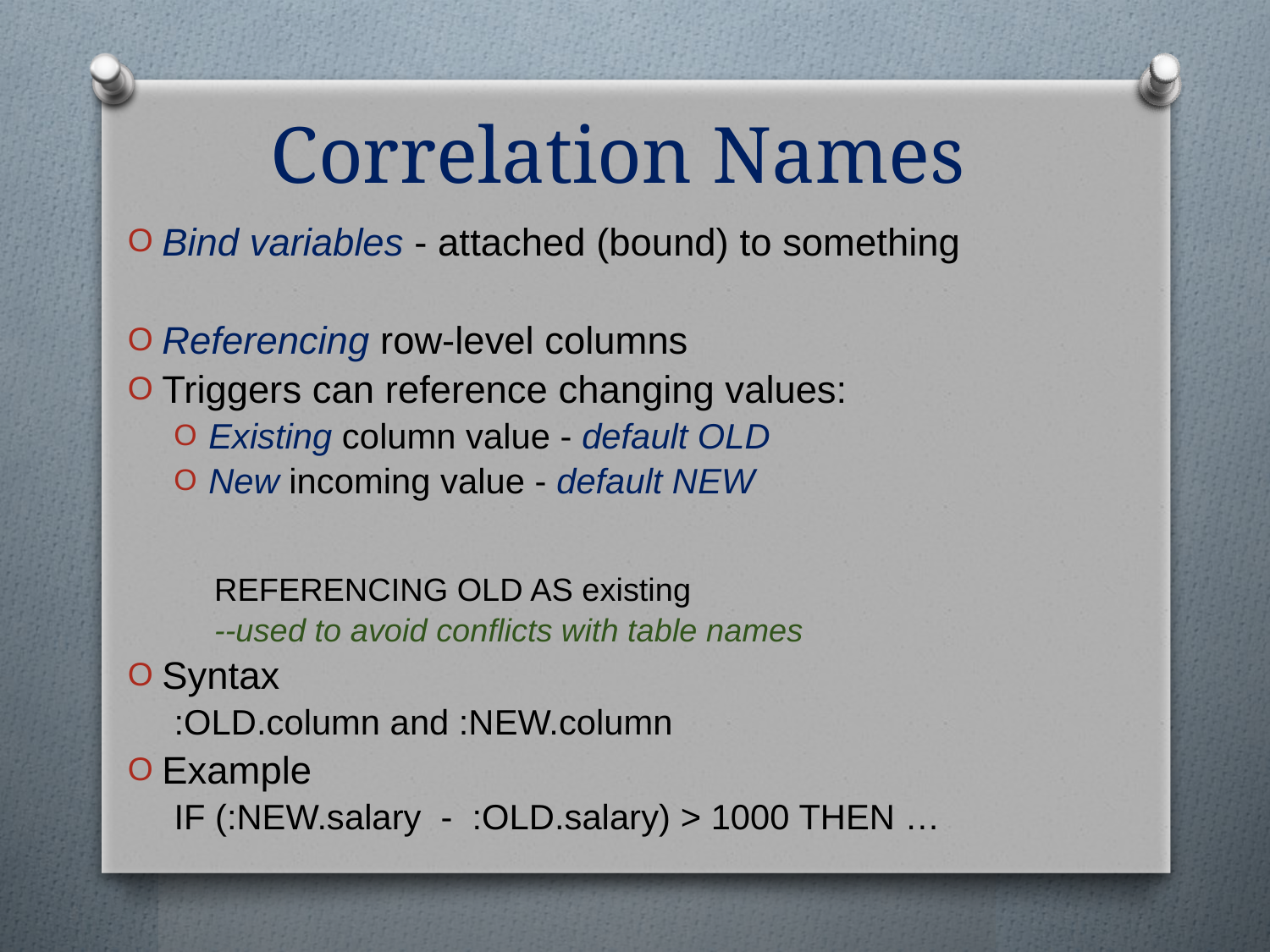

# Correlation Names
Bind variables - attached (bound) to something

Referencing row-level columns
Triggers can reference changing values:
Existing column value - default OLD
New incoming value - default NEW

REFERENCING OLD AS existing
--used to avoid conflicts with table names
Syntax
:OLD.column and :NEW.column
Example
IF (:NEW.salary  -  :OLD.salary) > 1000 THEN …